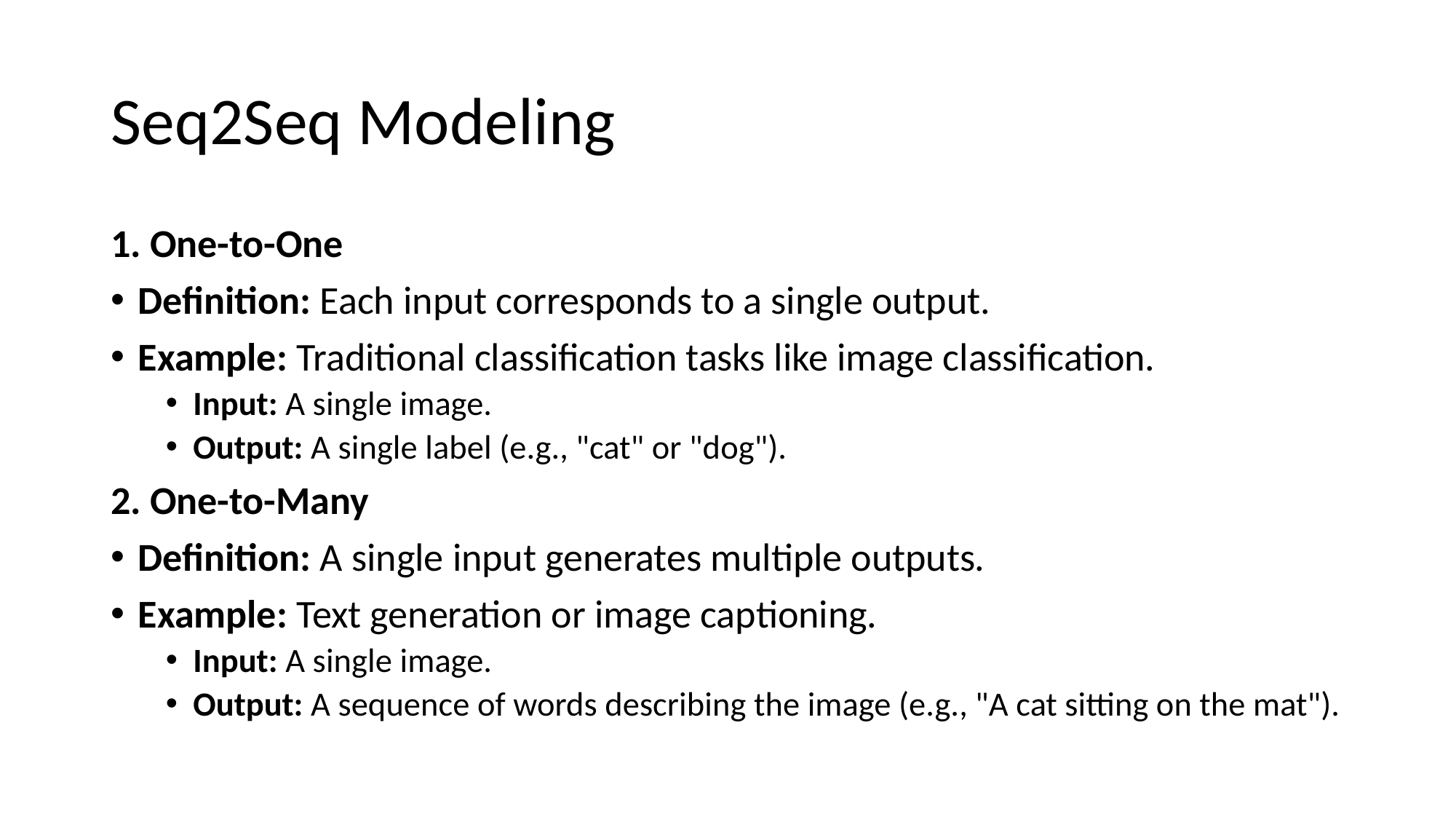

# Seq2Seq Modeling
1. One-to-One
Definition: Each input corresponds to a single output.
Example: Traditional classification tasks like image classification.
Input: A single image.
Output: A single label (e.g., "cat" or "dog").
2. One-to-Many
Definition: A single input generates multiple outputs.
Example: Text generation or image captioning.
Input: A single image.
Output: A sequence of words describing the image (e.g., "A cat sitting on the mat").